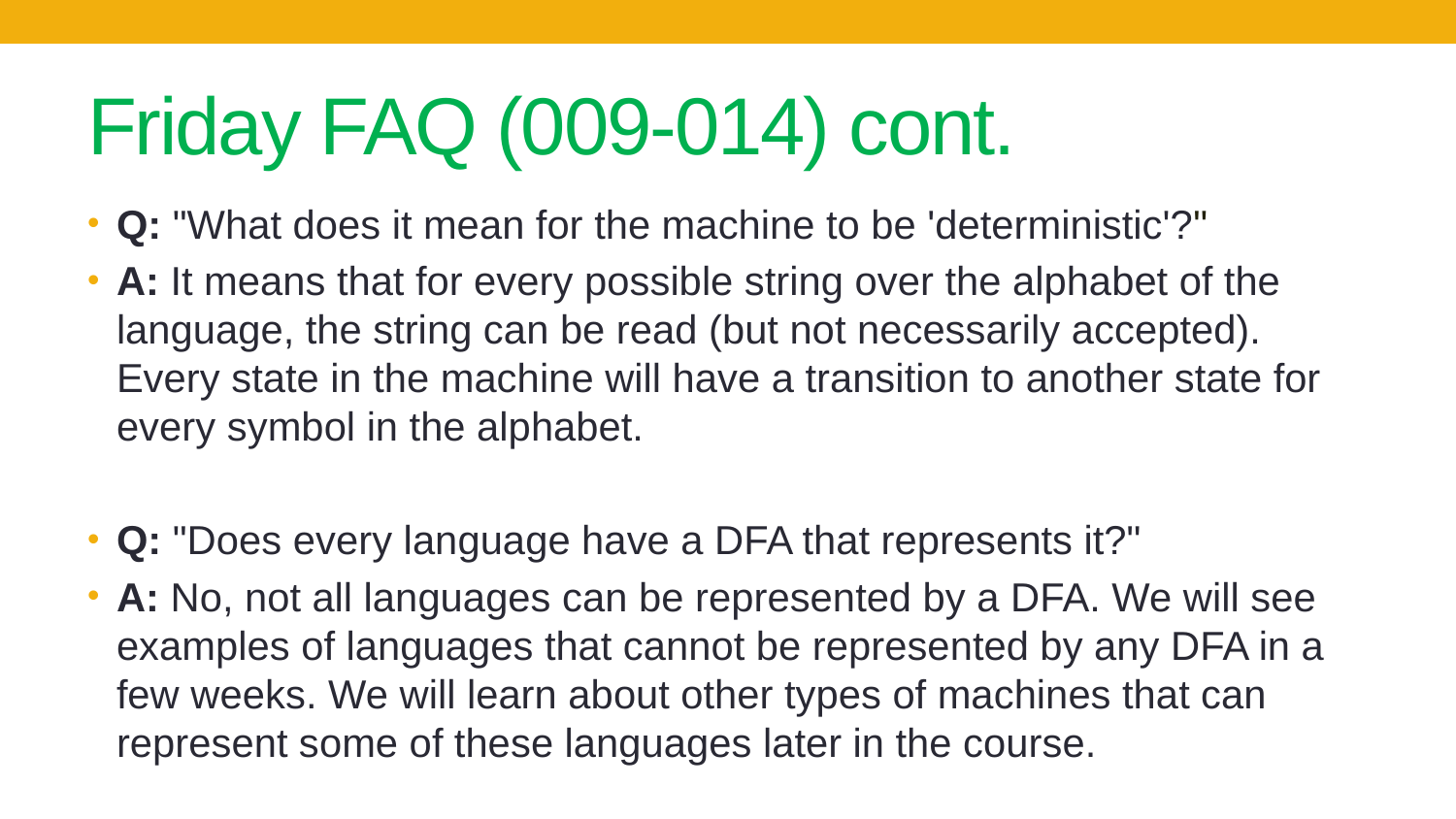

# Friday FAQ (009-014) cont.
Q: "What does it mean for the machine to be 'deterministic'?"
A: It means that for every possible string over the alphabet of the language, the string can be read (but not necessarily accepted). Every state in the machine will have a transition to another state for every symbol in the alphabet.

Q: "Does every language have a DFA that represents it?"
A: No, not all languages can be represented by a DFA. We will see examples of languages that cannot be represented by any DFA in a few weeks. We will learn about other types of machines that can represent some of these languages later in the course.